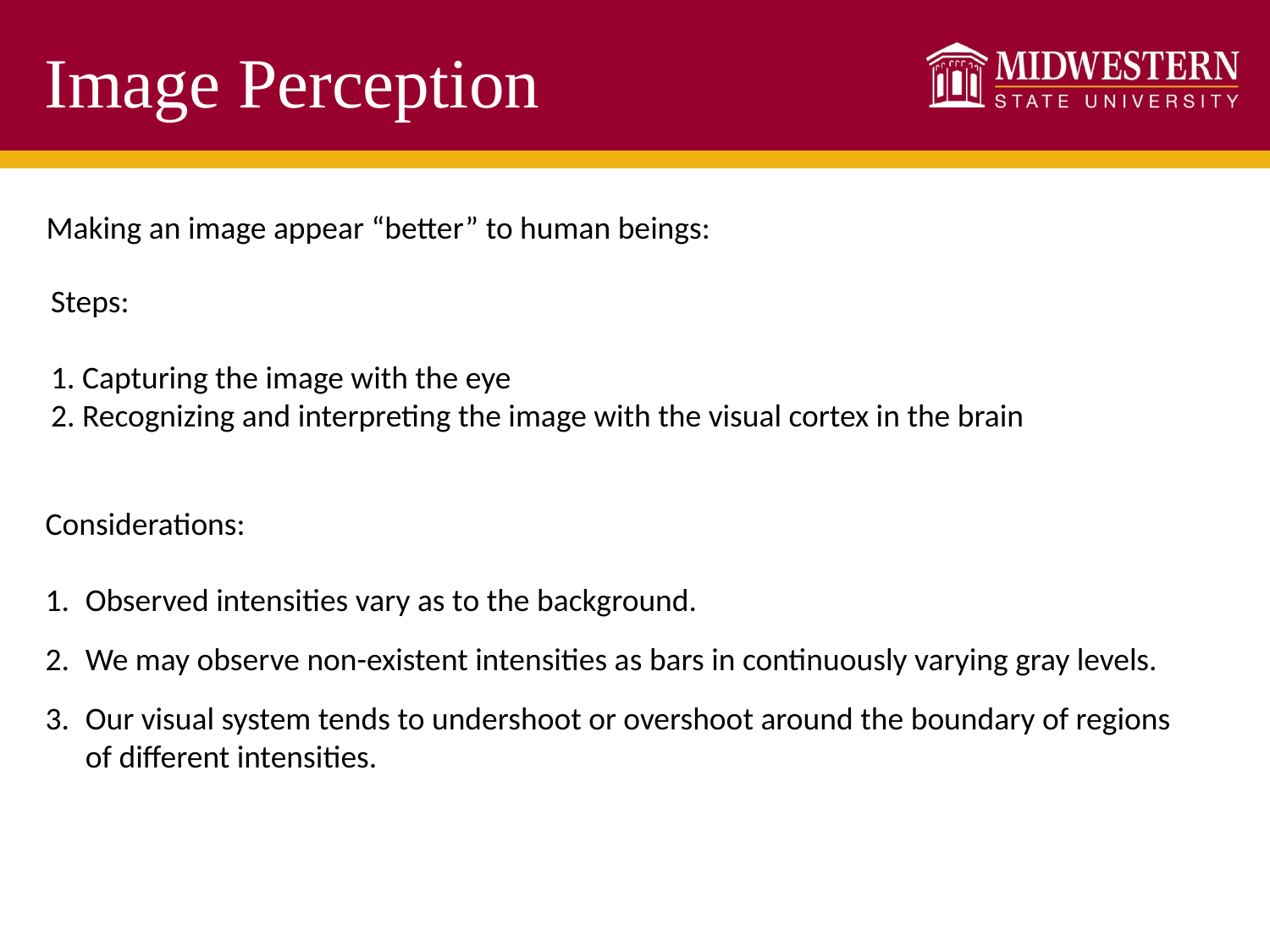

# Image Perception
Making an image appear “better” to human beings:
Steps:

1. Capturing the image with the eye
2. Recognizing and interpreting the image with the visual cortex in the brain
Considerations:

1.	Observed intensities vary as to the background.
2. 	We may observe non-existent intensities as bars in continuously varying gray levels.
3. 	Our visual system tends to undershoot or overshoot around the boundary of regions of different intensities.